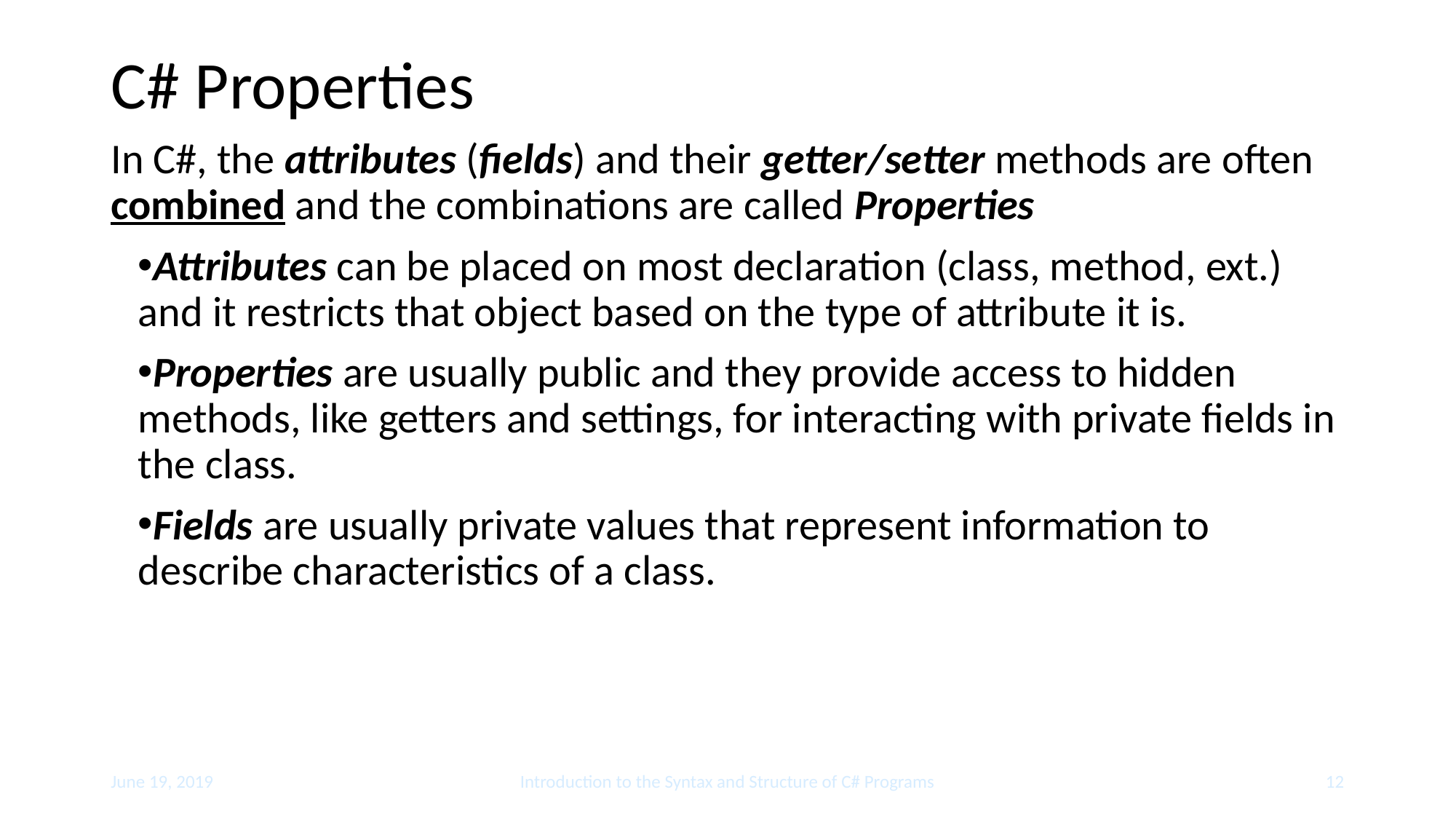

# C# Properties
In C#, the attributes (fields) and their getter/setter methods are often combined and the combinations are called Properties
Attributes can be placed on most declaration (class, method, ext.) and it restricts that object based on the type of attribute it is.
Properties are usually public and they provide access to hidden methods, like getters and settings, for interacting with private fields in the class.
Fields are usually private values that represent information to describe characteristics of a class.

June 19, 2019
Introduction to the Syntax and Structure of C# Programs
12